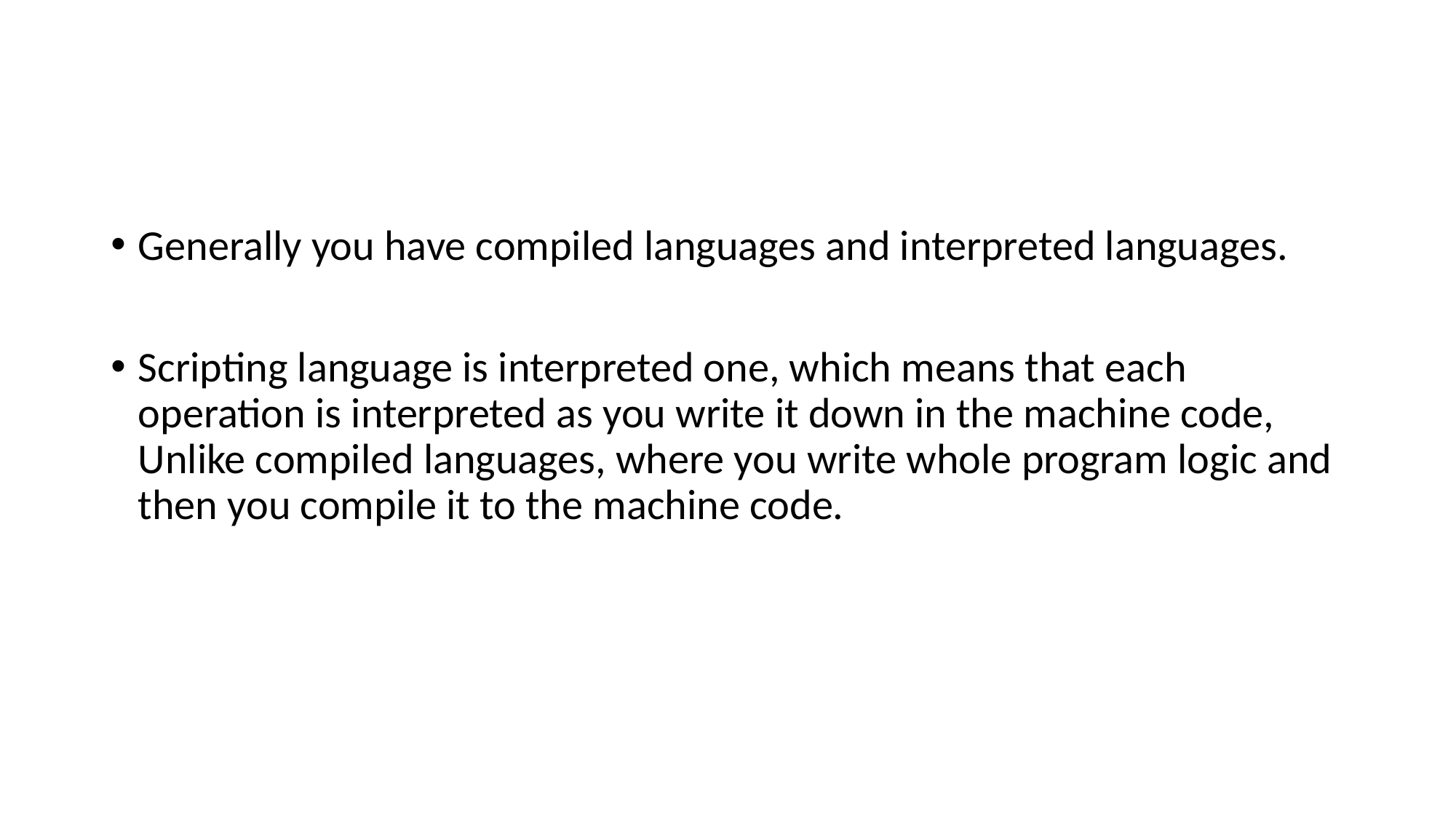

#
Generally you have compiled languages and interpreted languages.

Scripting language is interpreted one, which means that each operation is interpreted as you write it down in the machine code, Unlike compiled languages, where you write whole program logic and then you compile it to the machine code.